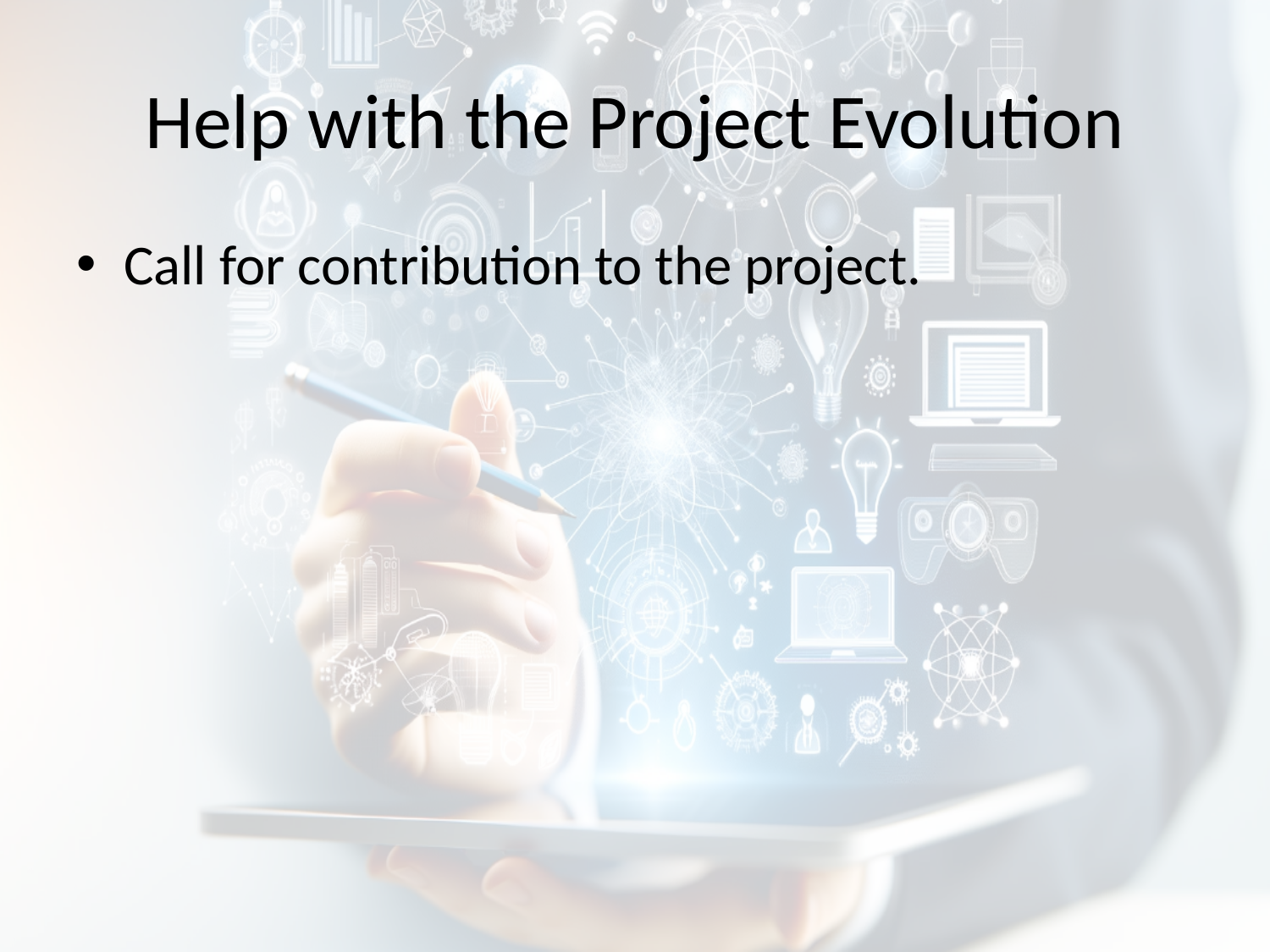

# Help with the Project Evolution
Call for contribution to the project.